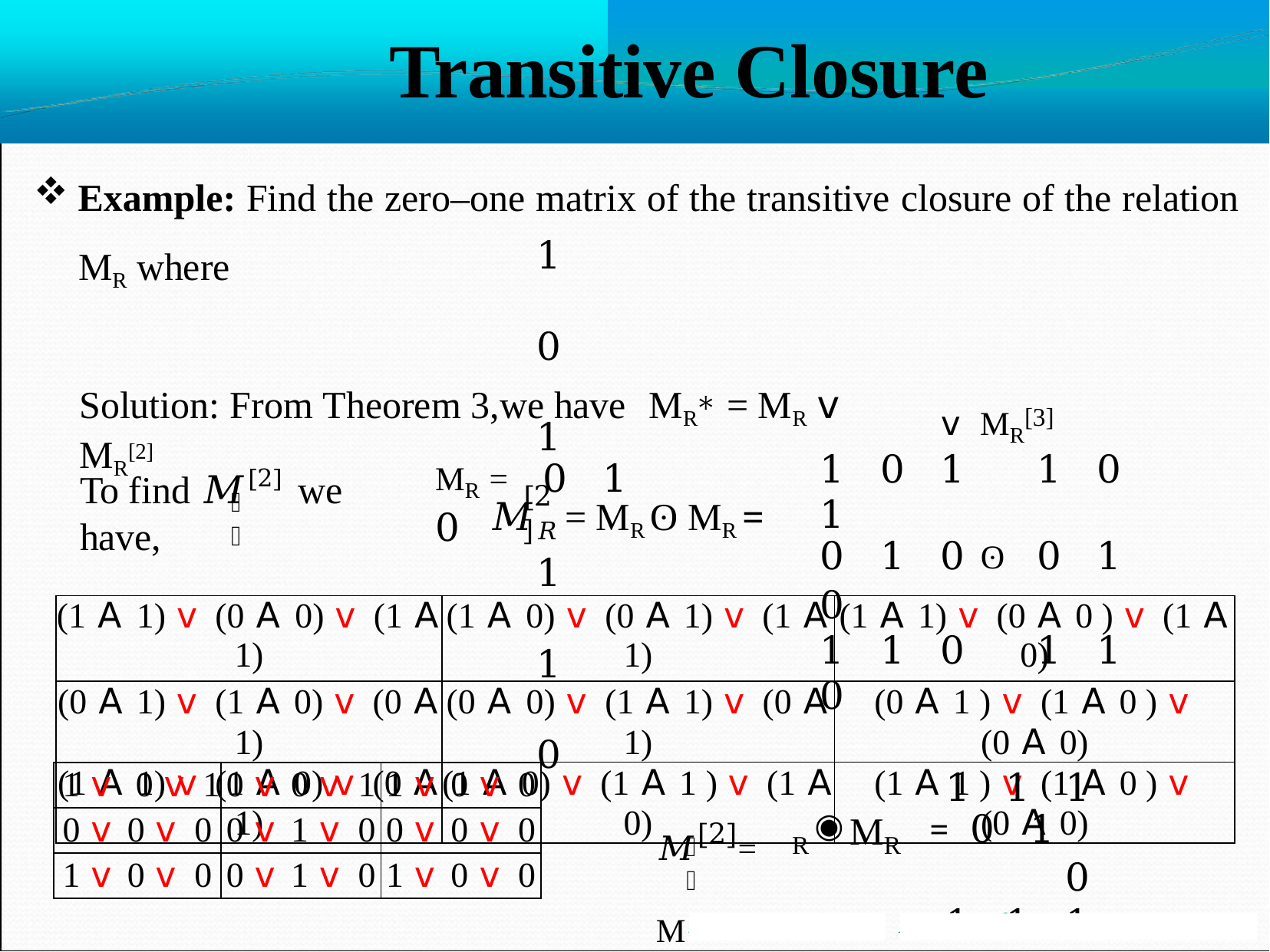

# Transitive Closure
Example: Find the zero–one matrix of the transitive closure of the relation
1	0	1
MR =	0	1	0
1	1	0
MR where
𝗏 MR[3]
Solution: From Theorem 3,we have	MR∗ = MR 𝗏 MR[2]
1	0	1	1	0	1
0	1	0	ʘ	0	1	0
1	1	0	1	1	0
To find 𝑀[2] we have,
[2]
𝑅
𝑀𝑅	= MR ʘ MR =
| (1 𝖠 1) 𝗏 (0 𝖠 0) 𝗏 (1 𝖠 1) | (1 𝖠 0) 𝗏 (0 𝖠 1) 𝗏 (1 𝖠 1) | (1 𝖠 1) 𝗏 (0 𝖠 0 ) 𝗏 (1 𝖠 0) |
| --- | --- | --- |
| (0 𝖠 1) 𝗏 (1 𝖠 0) 𝗏 (0 𝖠 1) | (0 𝖠 0) 𝗏 (1 𝖠 1) 𝗏 (0 𝖠 1) | (0 𝖠 1 ) 𝗏 (1 𝖠 0 ) 𝗏 (0 𝖠 0) |
| (1 𝖠 1) 𝗏 (1 𝖠 0) 𝗏 (0 𝖠 1) | (1 𝖠 0) 𝗏 (1 𝖠 1 ) 𝗏 (1 𝖠 0) | (1 𝖠 1 ) 𝗏 (1 𝖠 0 ) 𝗏 (0 𝖠 0) |
1	1	1
=	0	1	0
1	1	1
| 1 𝗏 0 𝗏 1 | 0 𝗏 0 𝗏 1 | 1 𝗏 0 𝗏 0 |
| --- | --- | --- |
| 0 𝗏 0 𝗏 0 | 0 𝗏 1 𝗏 0 | 0 𝗏 0 𝗏 0 |
| 1 𝗏 0 𝗏 0 | 0 𝗏 1 𝗏 0 | 1 𝗏 0 𝗏 0 |
𝑀[2]= M
M
𝑅
R
R
Mr. S. B. Shinde
Asst Professor, MESCOE Pune